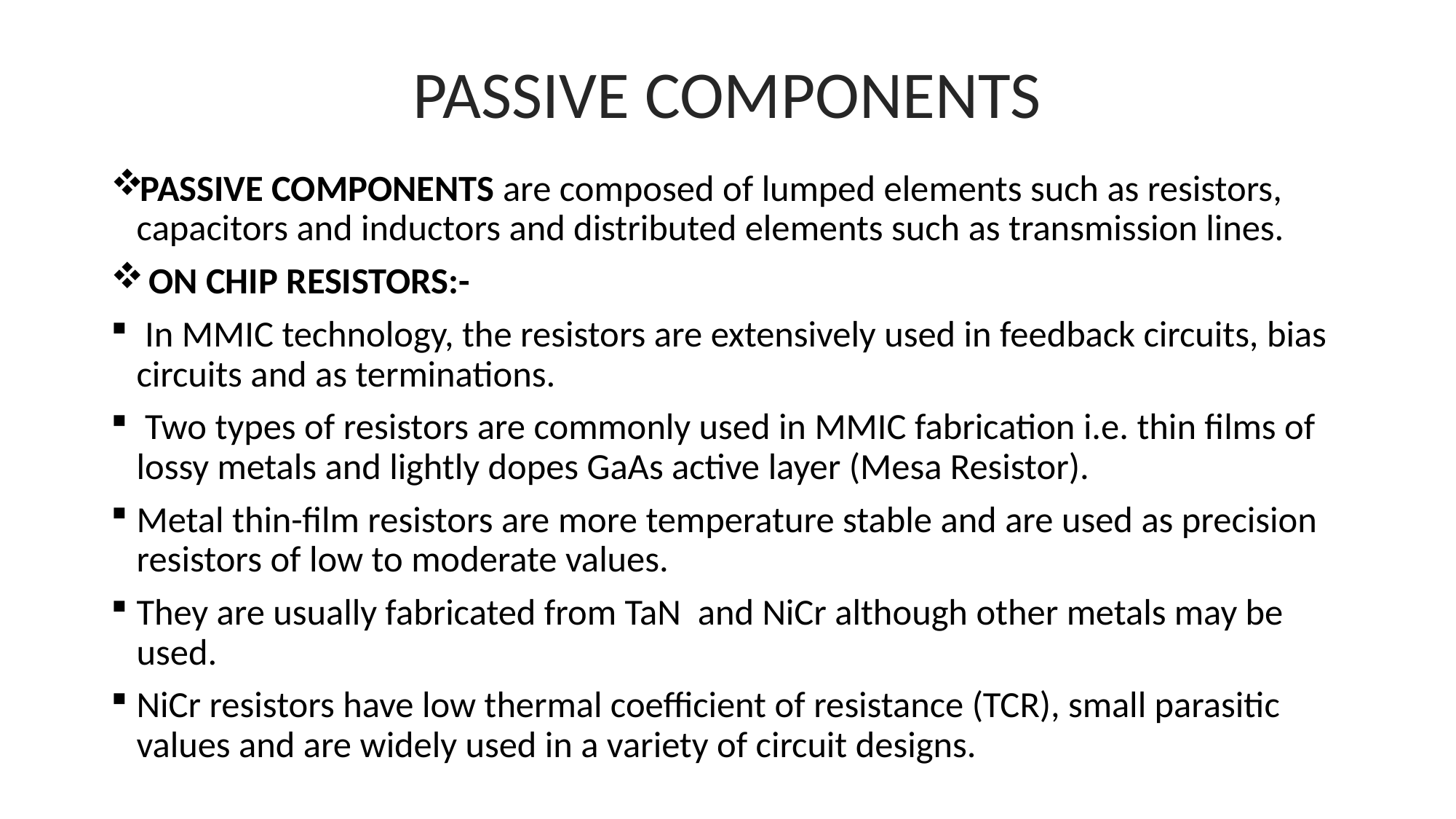

# PASSIVE COMPONENTS
PASSIVE COMPONENTS are composed of lumped elements such as resistors, capacitors and inductors and distributed elements such as transmission lines.
 ON CHIP RESISTORS:-
 In MMIC technology, the resistors are extensively used in feedback circuits, bias circuits and as terminations.
 Two types of resistors are commonly used in MMIC fabrication i.e. thin films of lossy metals and lightly dopes GaAs active layer (Mesa Resistor).
Metal thin-film resistors are more temperature stable and are used as precision resistors of low to moderate values.
They are usually fabricated from TaN  and NiCr although other metals may be used.
NiCr resistors have low thermal coefficient of resistance (TCR), small parasitic values and are widely used in a variety of circuit designs.